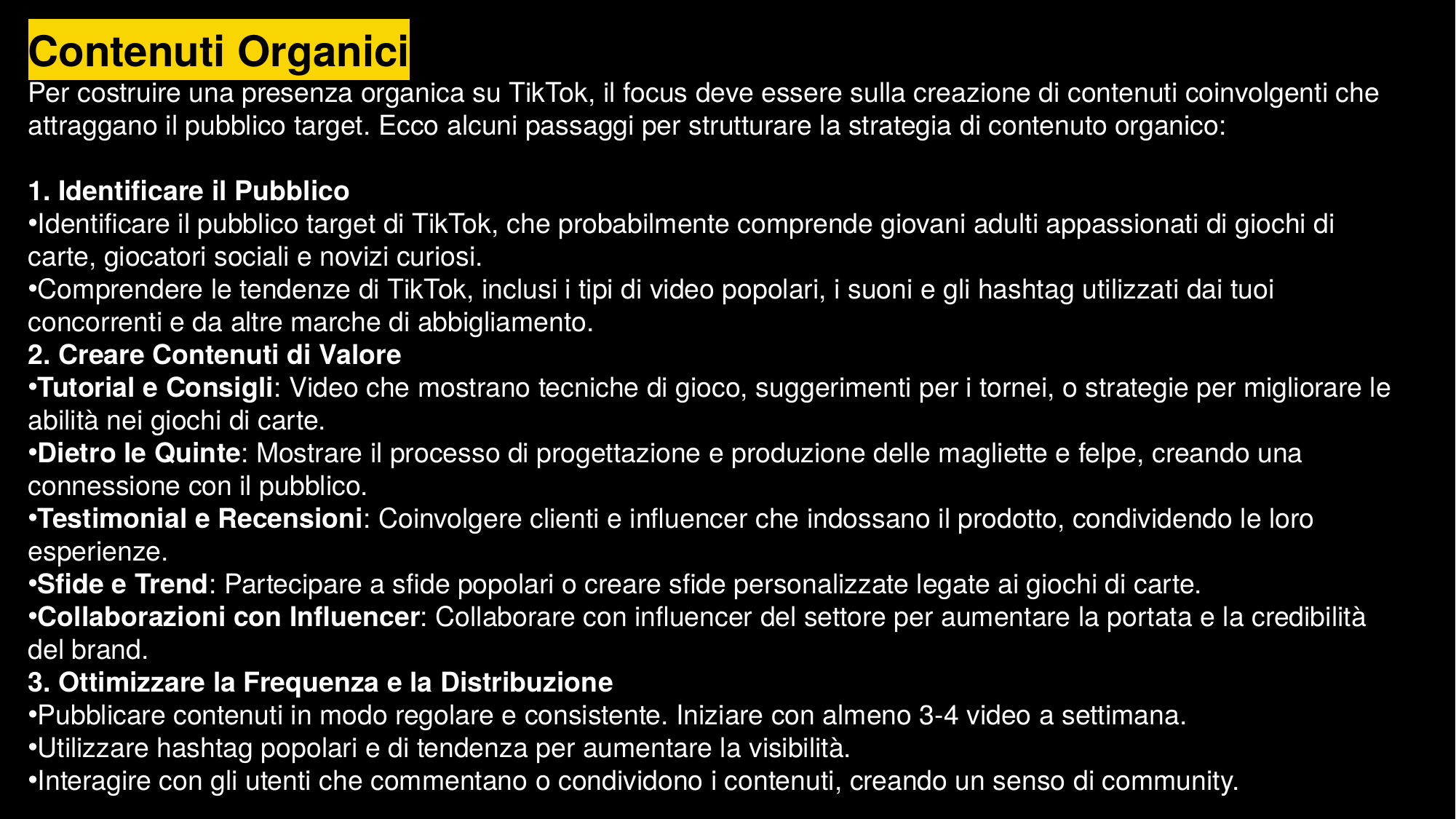

Contenuti Organici
Per costruire una presenza organica su TikTok, il focus deve essere sulla creazione di contenuti coinvolgenti che attraggano il pubblico target. Ecco alcuni passaggi per strutturare la strategia di contenuto organico:

1. Identificare il Pubblico
Identificare il pubblico target di TikTok, che probabilmente comprende giovani adulti appassionati di giochi di carte, giocatori sociali e novizi curiosi.
Comprendere le tendenze di TikTok, inclusi i tipi di video popolari, i suoni e gli hashtag utilizzati dai tuoi concorrenti e da altre marche di abbigliamento.
2. Creare Contenuti di Valore
Tutorial e Consigli: Video che mostrano tecniche di gioco, suggerimenti per i tornei, o strategie per migliorare le abilità nei giochi di carte.
Dietro le Quinte: Mostrare il processo di progettazione e produzione delle magliette e felpe, creando una connessione con il pubblico.
Testimonial e Recensioni: Coinvolgere clienti e influencer che indossano il prodotto, condividendo le loro esperienze.
Sfide e Trend: Partecipare a sfide popolari o creare sfide personalizzate legate ai giochi di carte.
Collaborazioni con Influencer: Collaborare con influencer del settore per aumentare la portata e la credibilità del brand.
3. Ottimizzare la Frequenza e la Distribuzione
Pubblicare contenuti in modo regolare e consistente. Iniziare con almeno 3-4 video a settimana.
Utilizzare hashtag popolari e di tendenza per aumentare la visibilità.
Interagire con gli utenti che commentano o condividono i contenuti, creando un senso di community.